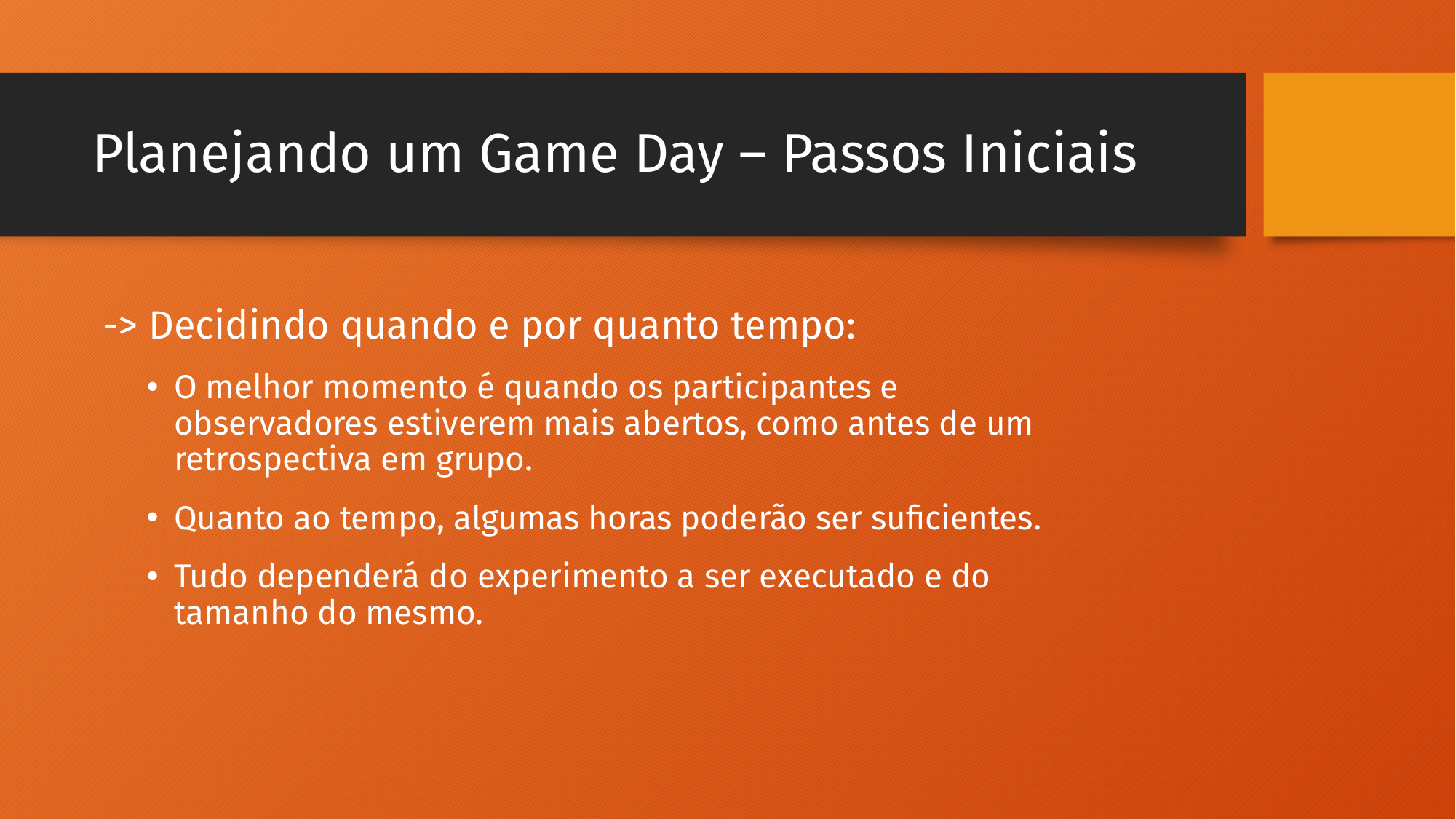

# Planejando um Game Day – Passos Iniciais
 -> Decidindo quando e por quanto tempo:
O melhor momento é quando os participantes e observadores estiverem mais abertos, como antes de um retrospectiva em grupo.
Quanto ao tempo, algumas horas poderão ser suficientes.
Tudo dependerá do experimento a ser executado e do tamanho do mesmo.